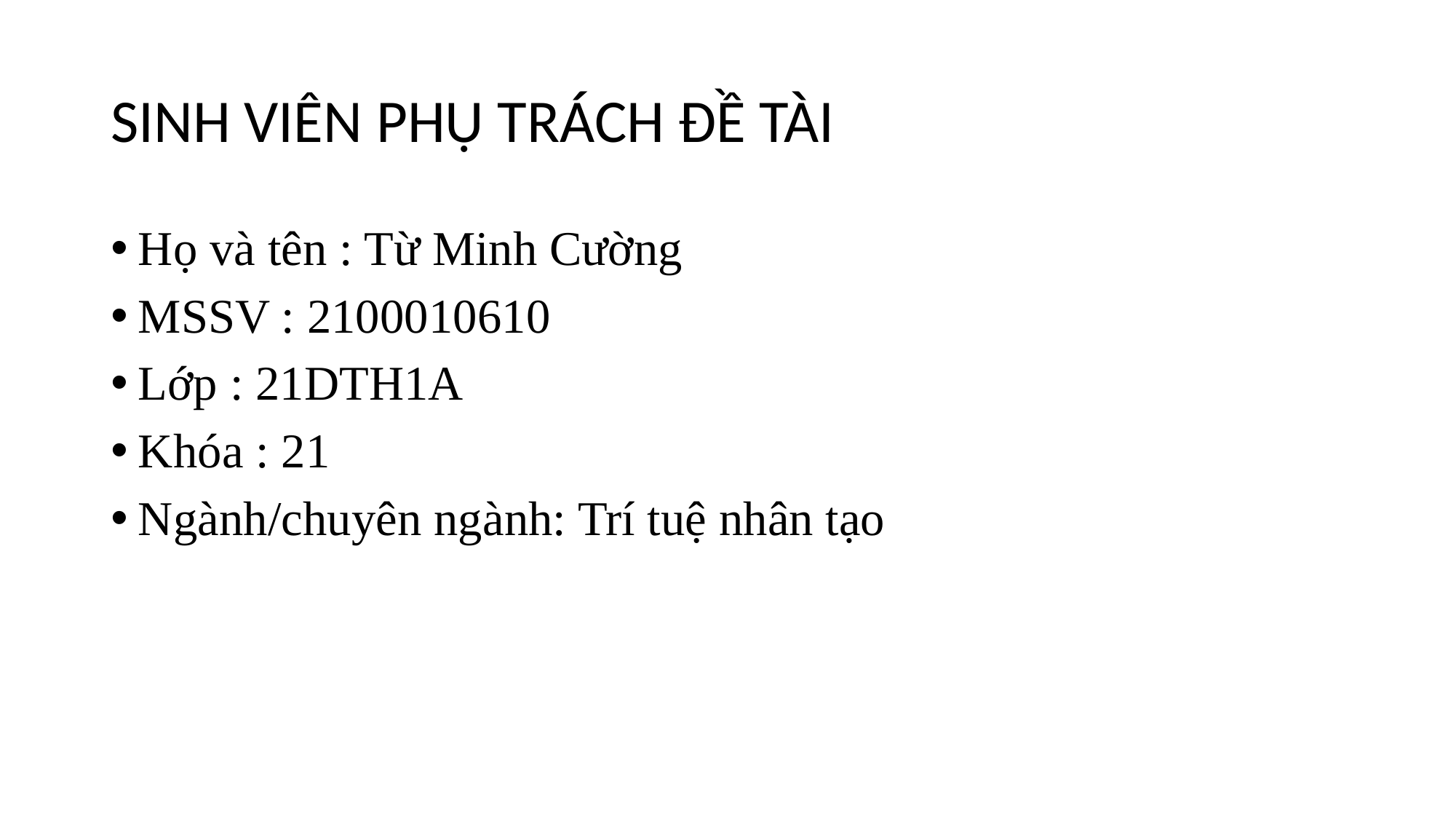

# SINH VIÊN PHỤ TRÁCH ĐỀ TÀI
Họ và tên : Từ Minh Cường
MSSV : 2100010610
Lớp : 21DTH1A
Khóa : 21
Ngành/chuyên ngành: Trí tuệ nhân tạo